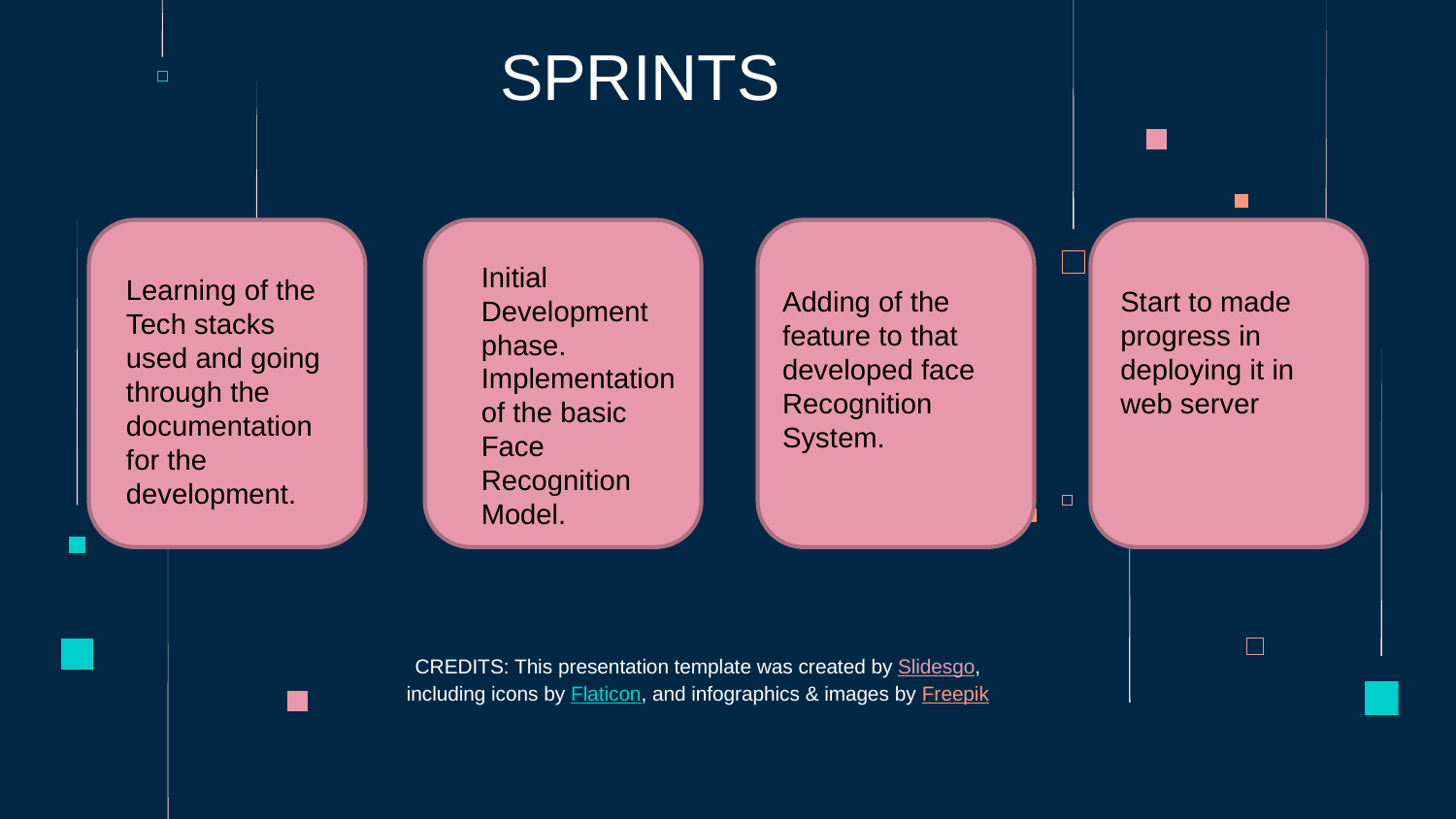

SPRINTS

Initial Development phase. Implementation of the basic Face Recognition Model.
Learning of the Tech stacks used and going through the documentation for the development.
Adding of the feature to that developed face Recognition System.
Start to made progress in deploying it in web server